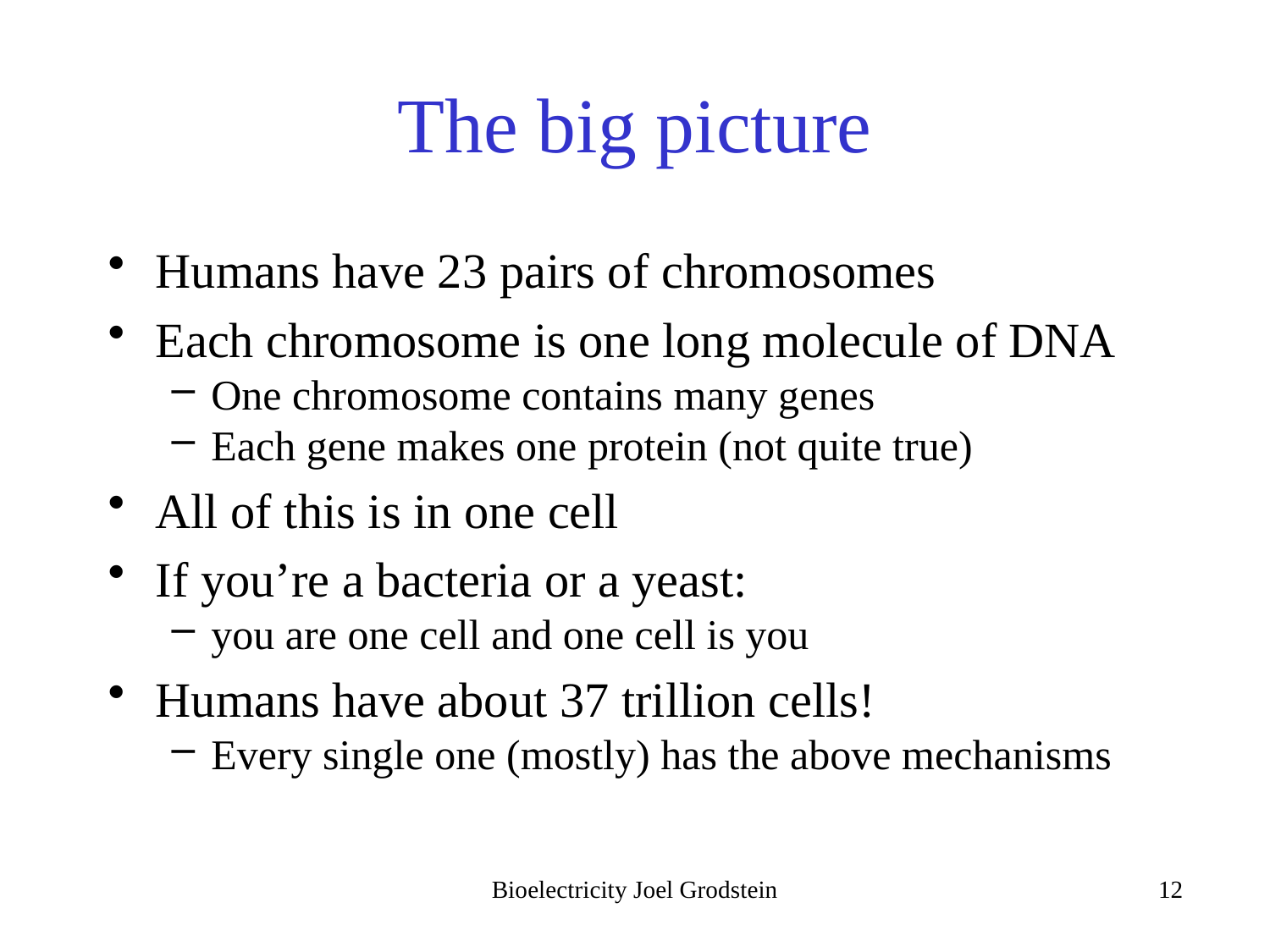

# The big picture
Humans have 23 pairs of chromosomes
Each chromosome is one long molecule of DNA
One chromosome contains many genes
Each gene makes one protein (not quite true)
All of this is in one cell
If you’re a bacteria or a yeast:
you are one cell and one cell is you
Humans have about 37 trillion cells!
Every single one (mostly) has the above mechanisms
Bioelectricity Joel Grodstein